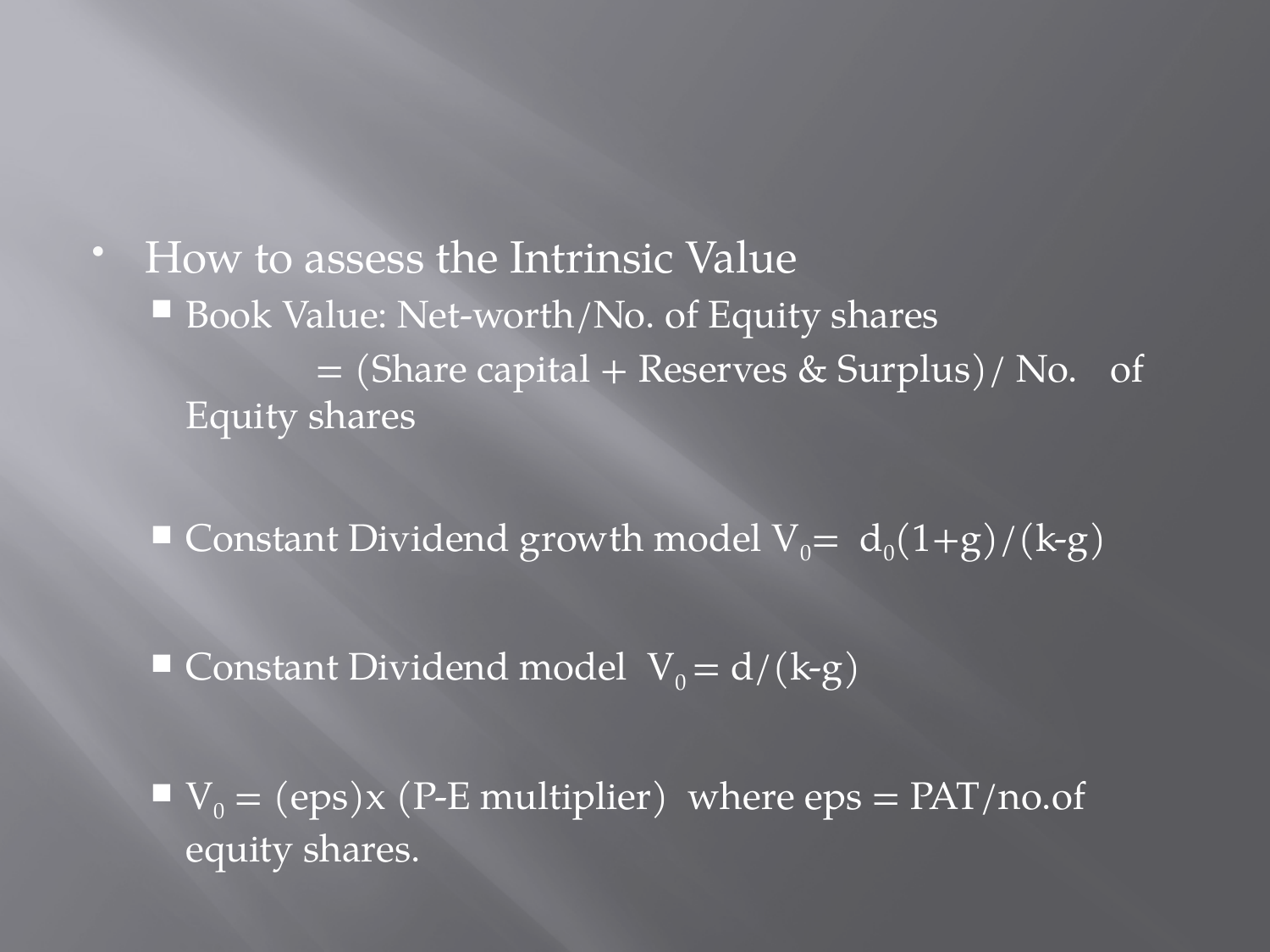

#
How to assess the Intrinsic Value
Book Value: Net-worth/No. of Equity shares
                 = (Share capital + Reserves & Surplus)/ No. 			of Equity shares

Constant Dividend growth model V0=  d0(1+g)/(k-g)

Constant Dividend model  V0 = d/(k-g)

V0 = (eps)x (P-E multiplier)  where eps = PAT/no.of equity shares.